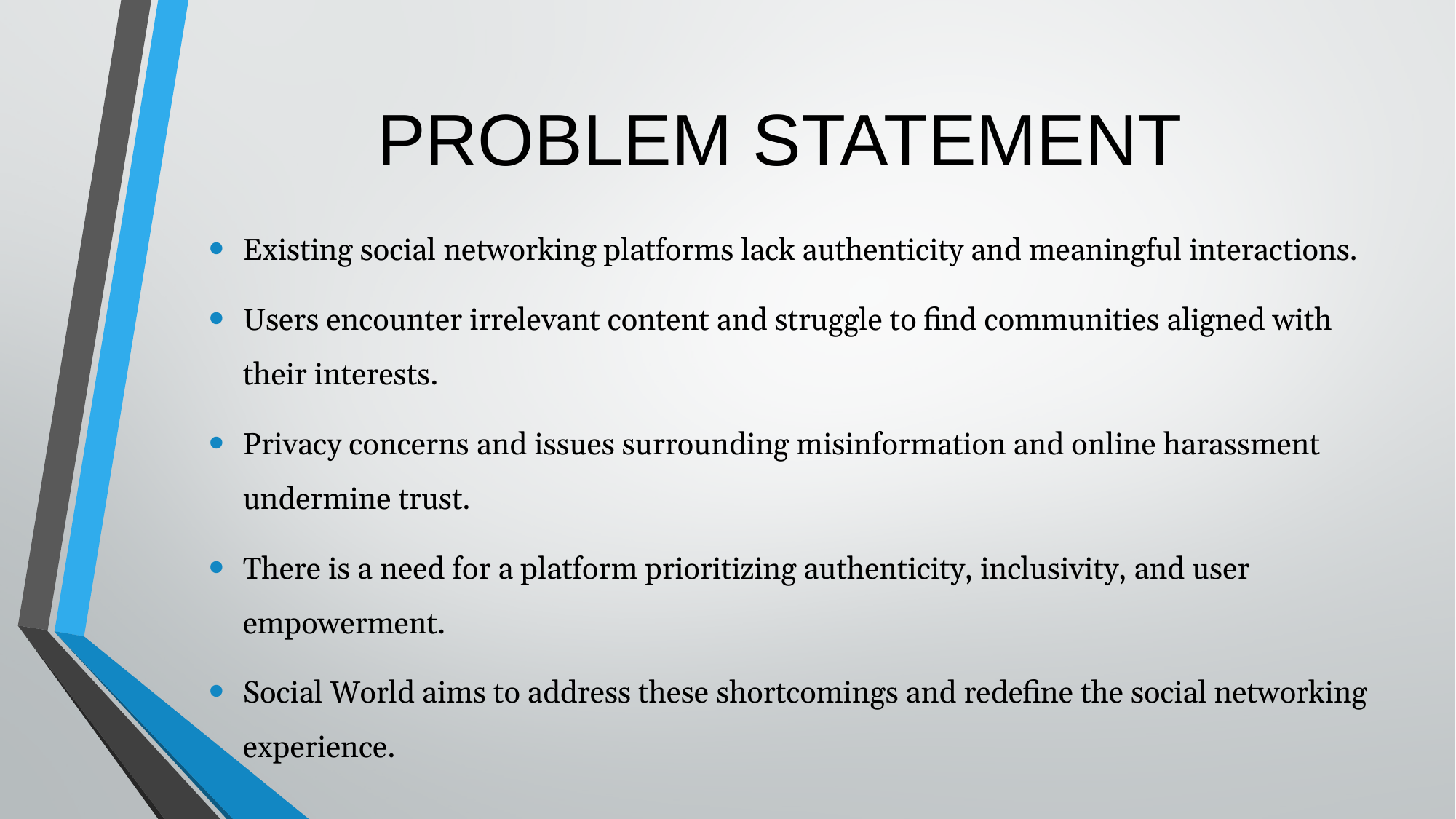

# PROBLEM STATEMENT
Existing social networking platforms lack authenticity and meaningful interactions.
Users encounter irrelevant content and struggle to find communities aligned with their interests.
Privacy concerns and issues surrounding misinformation and online harassment undermine trust.
There is a need for a platform prioritizing authenticity, inclusivity, and user empowerment.
Social World aims to address these shortcomings and redefine the social networking experience.